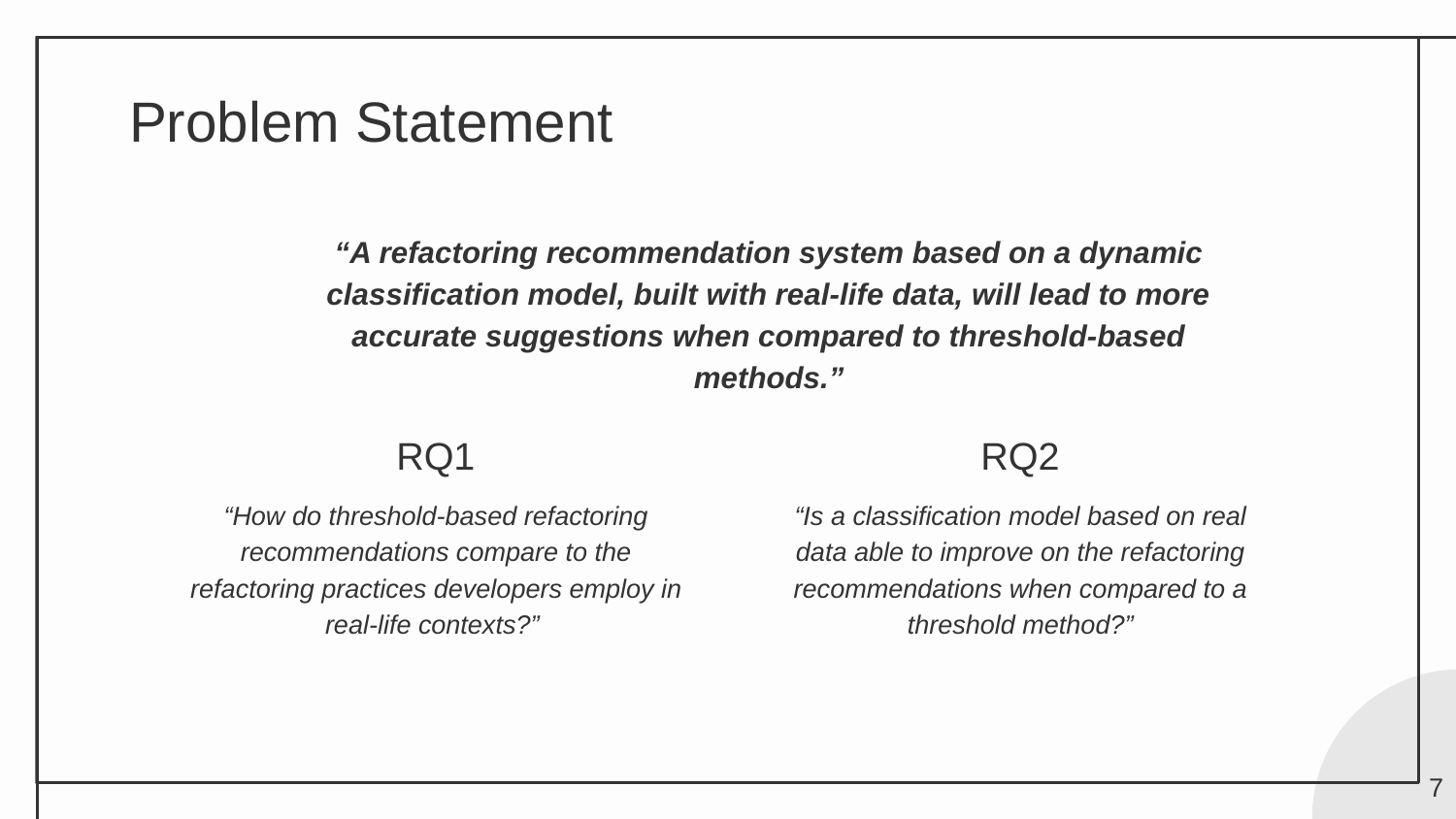

# Problem Statement
“A refactoring recommendation system based on a dynamic classification model, built with real-life data, will lead to more accurate suggestions when compared to threshold-based methods.”
RQ1
RQ2
“How do threshold-based refactoring recommendations compare to the refactoring practices developers employ in real-life contexts?”
“Is a classification model based on real data able to improve on the refactoring recommendations when compared to a threshold method?”
7